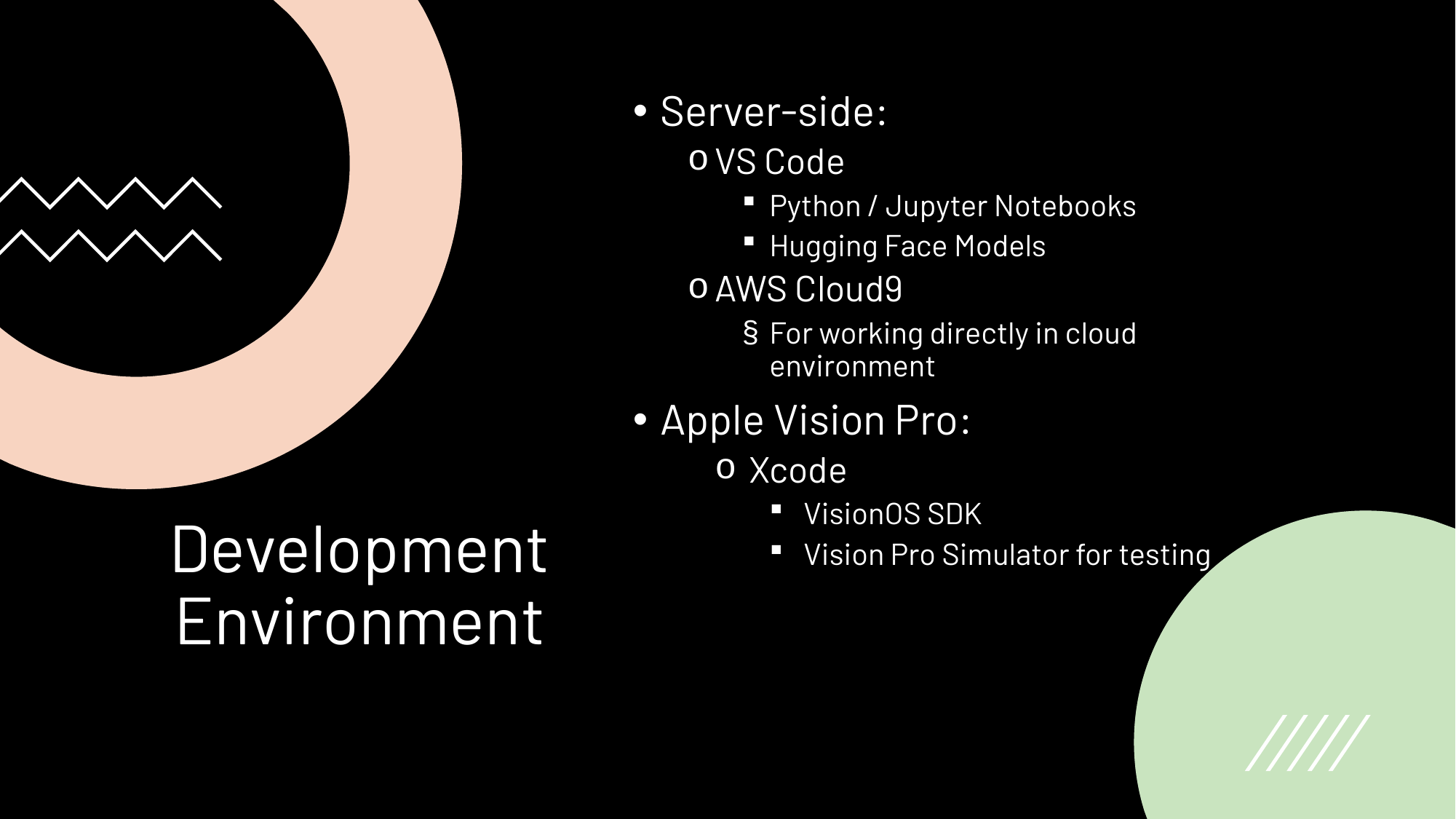

Server-side:
VS Code
Python / Jupyter Notebooks
Hugging Face Models
AWS Cloud9
For working directly in cloud environment
Apple Vision Pro:
Xcode
VisionOS SDK
Vision Pro Simulator for testing

# Development Environment